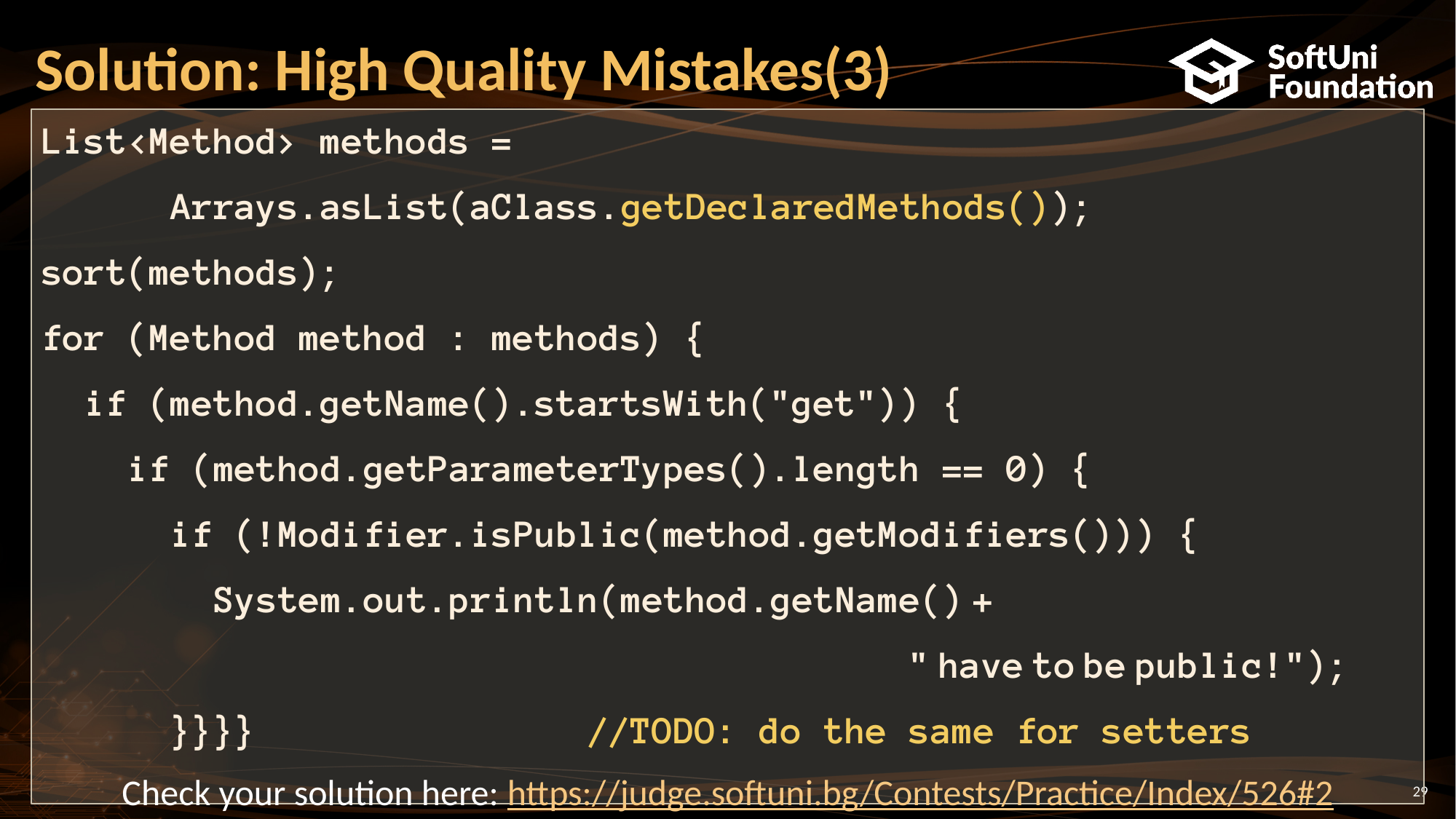

Solution: High Quality Mistakes(3)
List<Method> methods =
      Arrays.asList(aClass.getDeclaredMethods());
sort(methods);
for (Method method : methods) {
  if (method.getName().startsWith("get")) {
    if (method.getParameterTypes().length == 0) {
      if (!Modifier.isPublic(method.getModifiers())) {
        System.out.println(method.getName() +
                                         " have to be public!");
      }}}} 			//TODO: do the same for setters
Check your solution here: https://judge.softuni.bg/Contests/Practice/Index/526#2
29